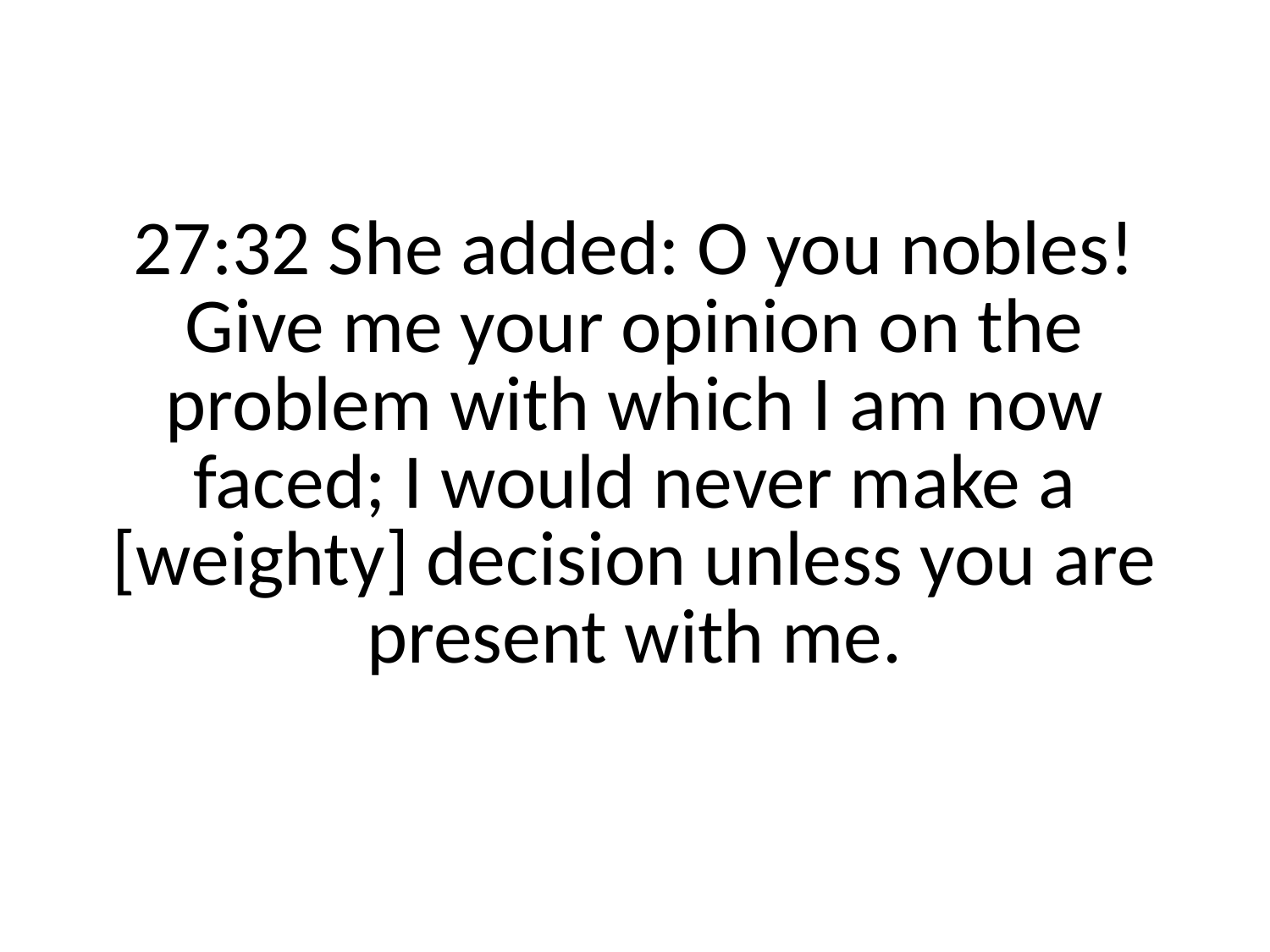

# 27:32 She added: O you nobles! Give me your opinion on the problem with which I am now faced; I would never make a [weighty] decision unless you are present with me.